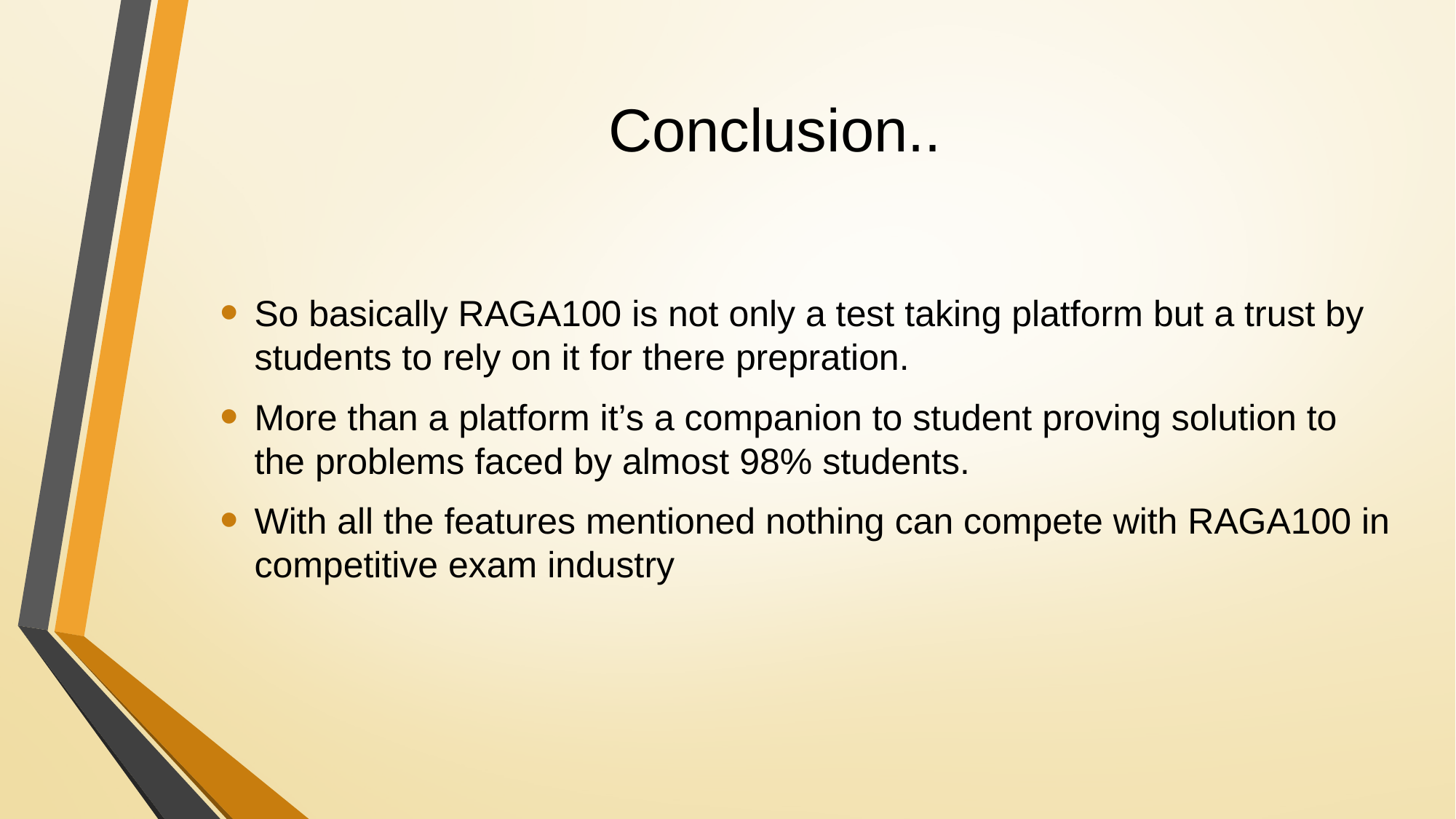

# Conclusion..
So basically RAGA100 is not only a test taking platform but a trust by students to rely on it for there prepration.
More than a platform it’s a companion to student proving solution to the problems faced by almost 98% students.
With all the features mentioned nothing can compete with RAGA100 in competitive exam industry